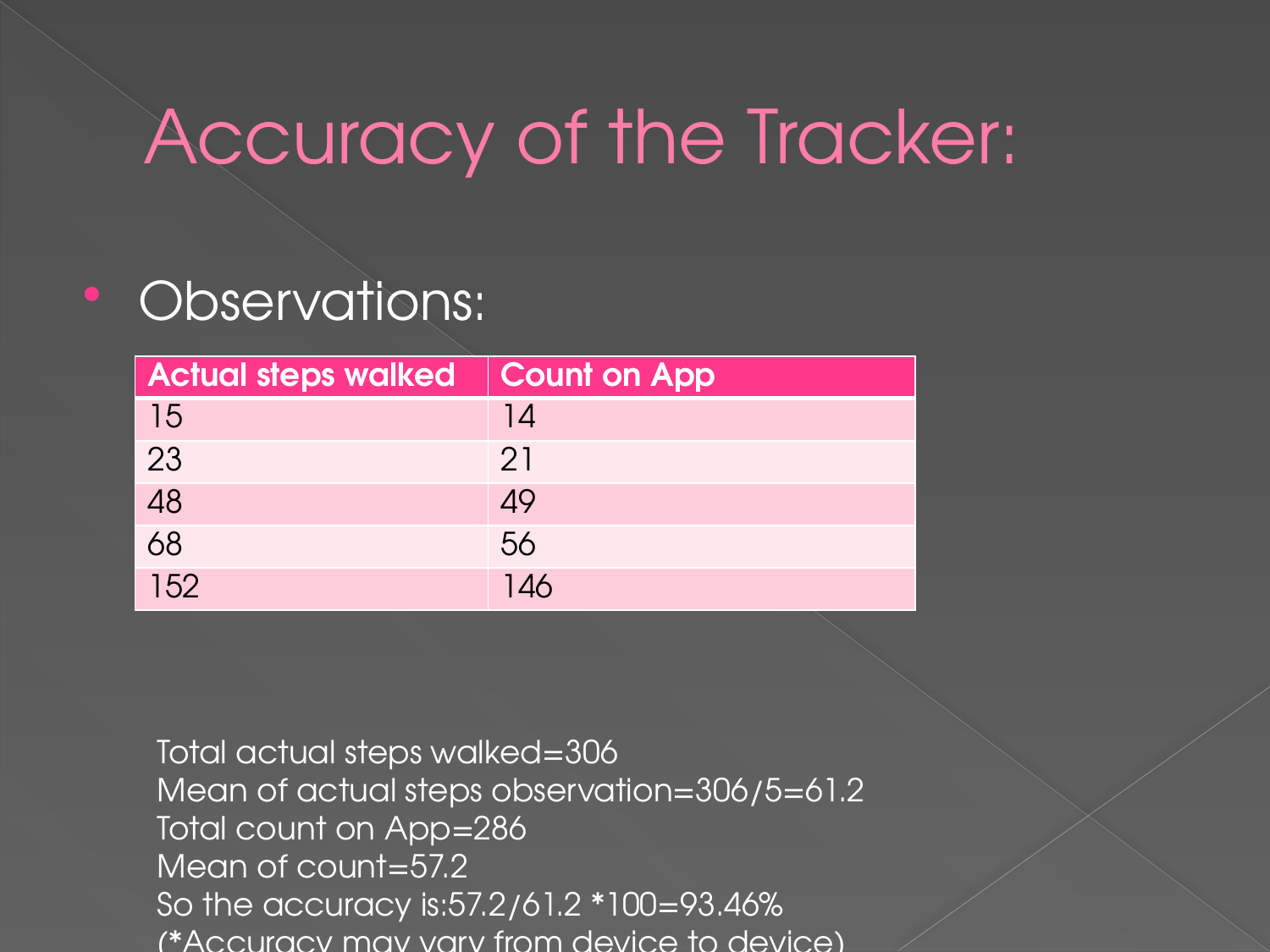

# Accuracy of the Tracker:
Observations:

| Actual steps walked | Count on App |
| --- | --- |
| 15 | 14 |
| 23 | 21 |
| 48 | 49 |
| 68 | 56 |
| 152 | 146 |
Total actual steps walked=306
Mean of actual steps observation=306/5=61.2
Total count on App=286
Mean of count=57.2
So the accuracy is:57.2/61.2 *100=93.46%
(*Accuracy may vary from device to device)